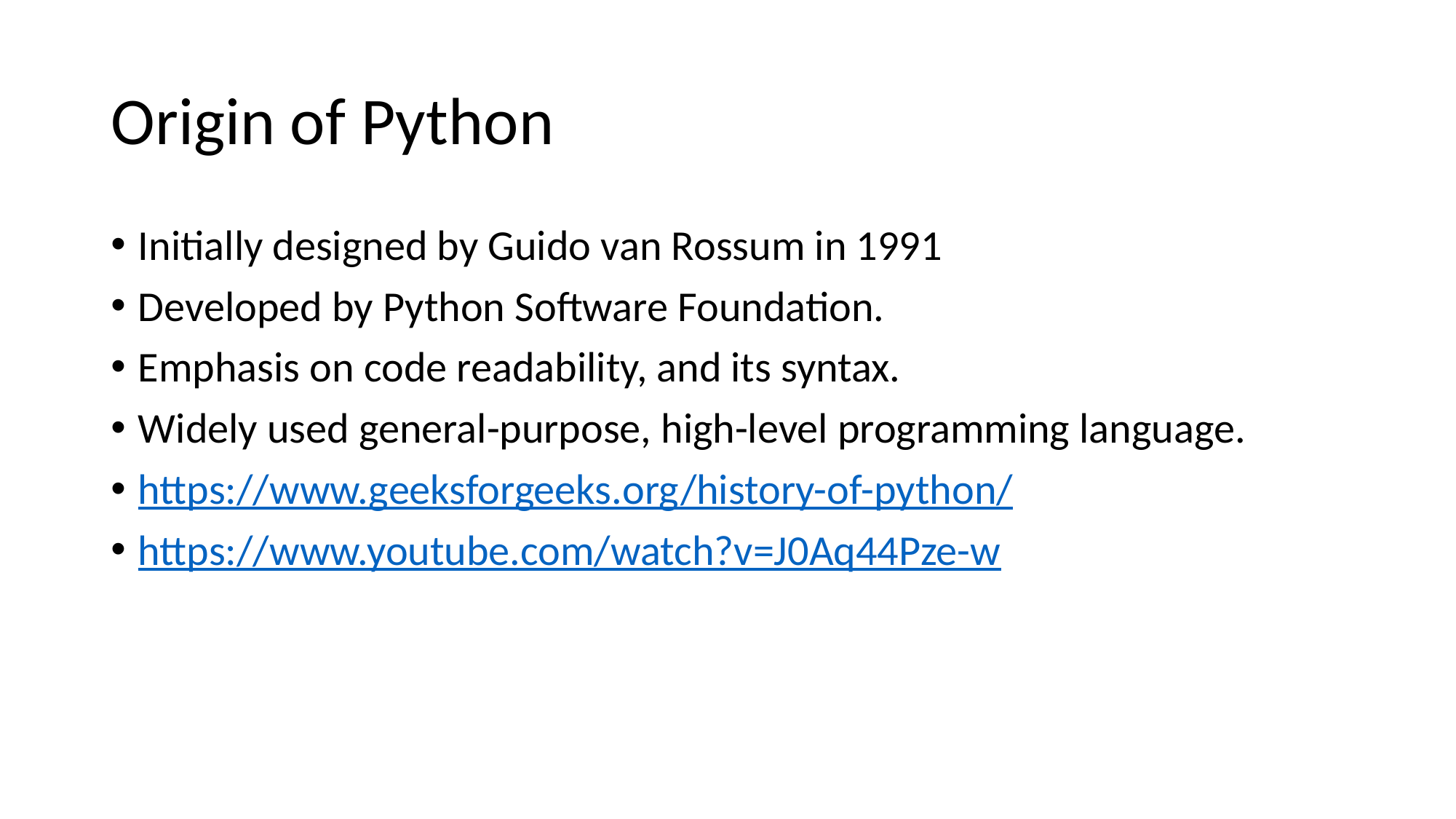

# Origin of Python
Initially designed by Guido van Rossum in 1991
Developed by Python Software Foundation.
Emphasis on code readability, and its syntax.
Widely used general-purpose, high-level programming language.
https://www.geeksforgeeks.org/history-of-python/
https://www.youtube.com/watch?v=J0Aq44Pze-w